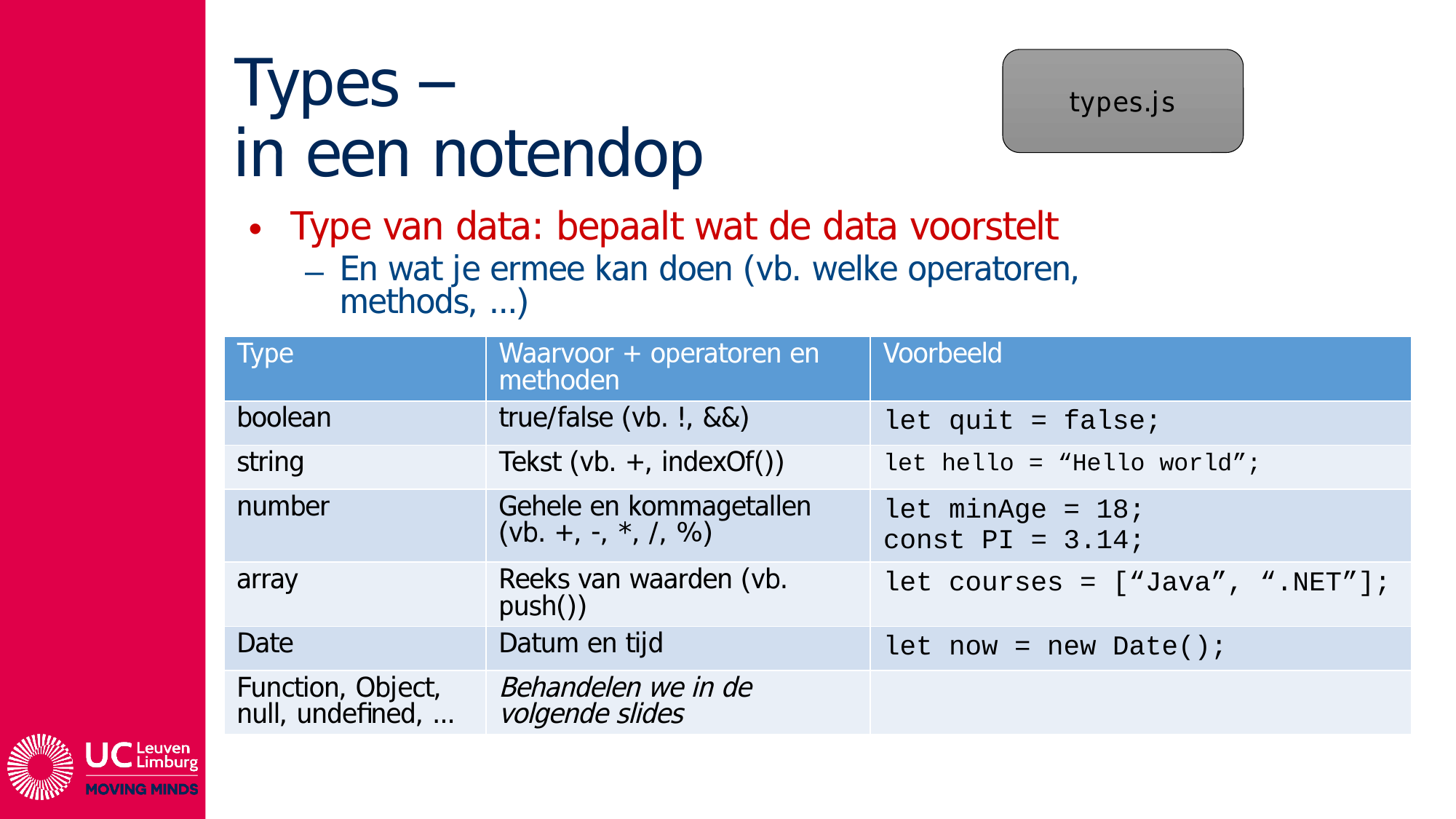

# Types – in een notendop
types.js
Type van data: bepaalt wat de data voorstelt
En wat je ermee kan doen (vb. welke operatoren, methods, …)
| Type | Waarvoor + operatoren en methoden | Voorbeeld |
| --- | --- | --- |
| boolean | true/false (vb. !, &&) | let quit = false; |
| string | Tekst (vb. +, indexOf()) | let hello = “Hello world”; |
| number | Gehele en kommagetallen (vb. +, -, \*, /, %) | let minAge = 18; const PI = 3.14; |
| array | Reeks van waarden (vb. push()) | let courses = [“Java”, “.NET”]; |
| Date | Datum en tijd | let now = new Date(); |
| Function, Object, null, undefined, … | Behandelen we in de volgende slides |  |